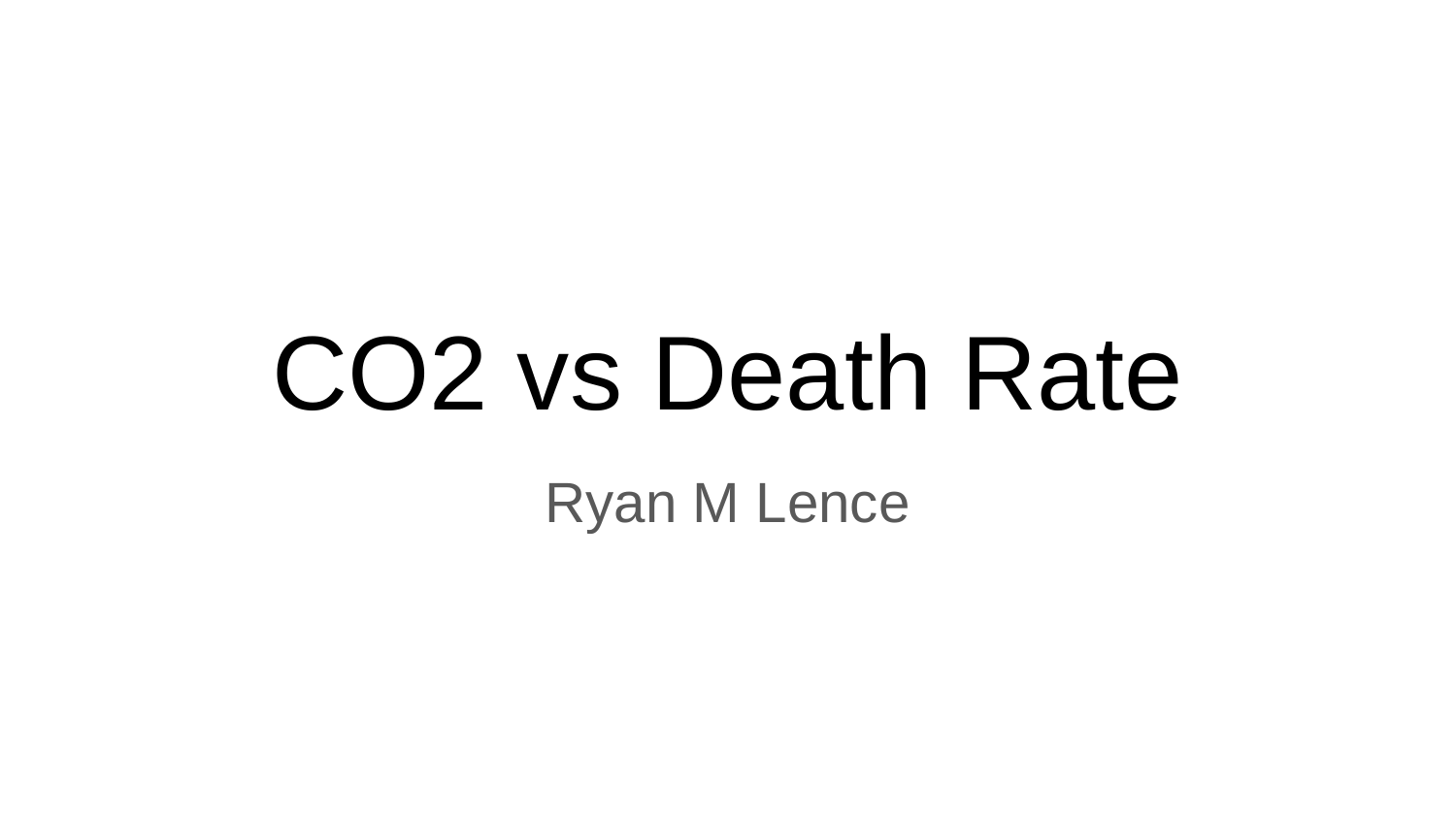

# CO2 vs Death Rate
Ryan M Lence